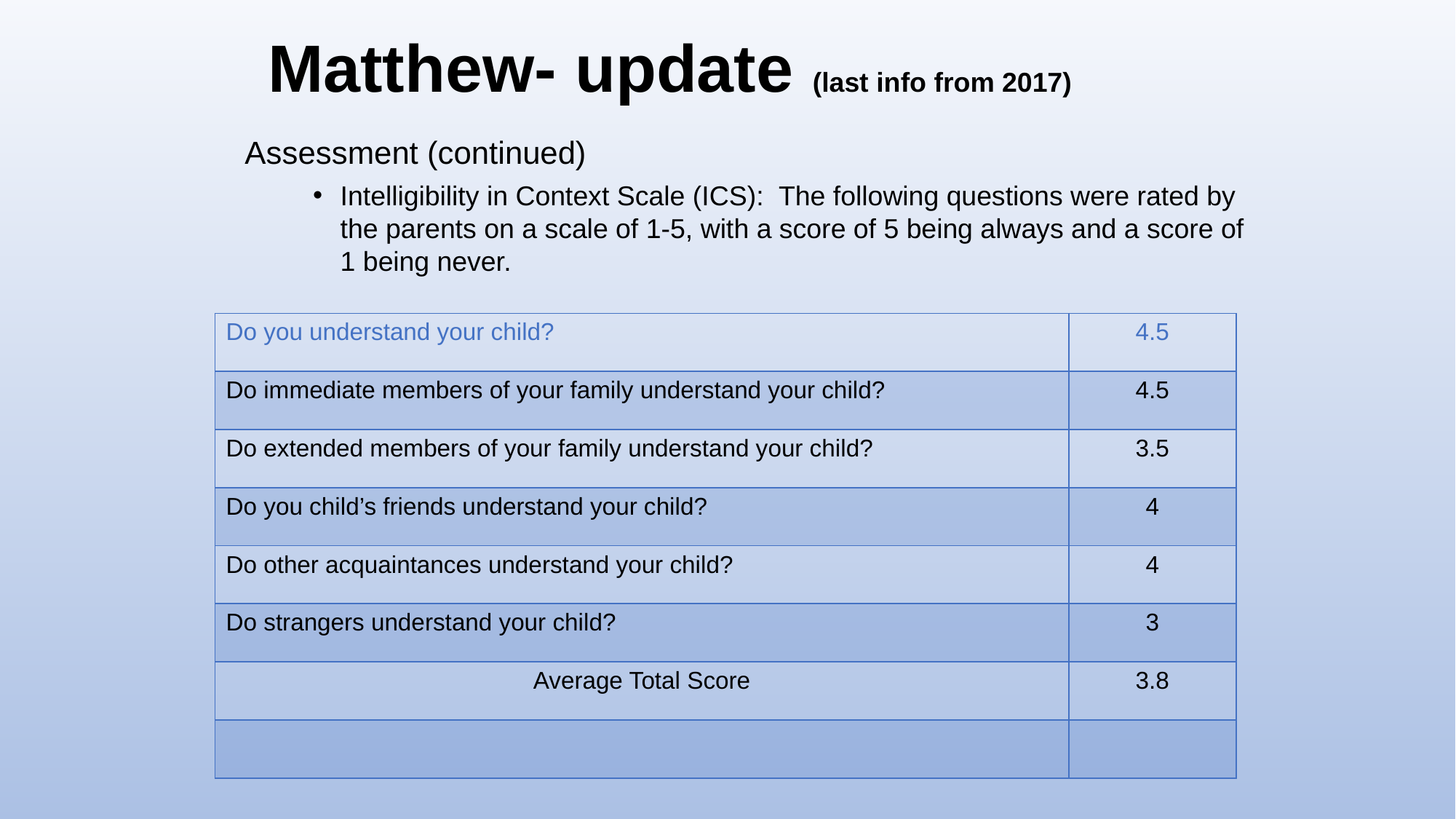

# Matthew- update (last info from 2017)
Assessment (continued)
Intelligibility in Context Scale (ICS):  The following questions were rated by the parents on a scale of 1-5, with a score of 5 being always and a score of 1 being never.

| Do you understand your child? | 4.5 |
| --- | --- |
| Do immediate members of your family understand your child? | 4.5 |
| Do extended members of your family understand your child? | 3.5 |
| Do you child’s friends understand your child? | 4 |
| Do other acquaintances understand your child? | 4 |
| Do strangers understand your child? | 3 |
| Average Total Score | 3.8 |
|  |  |